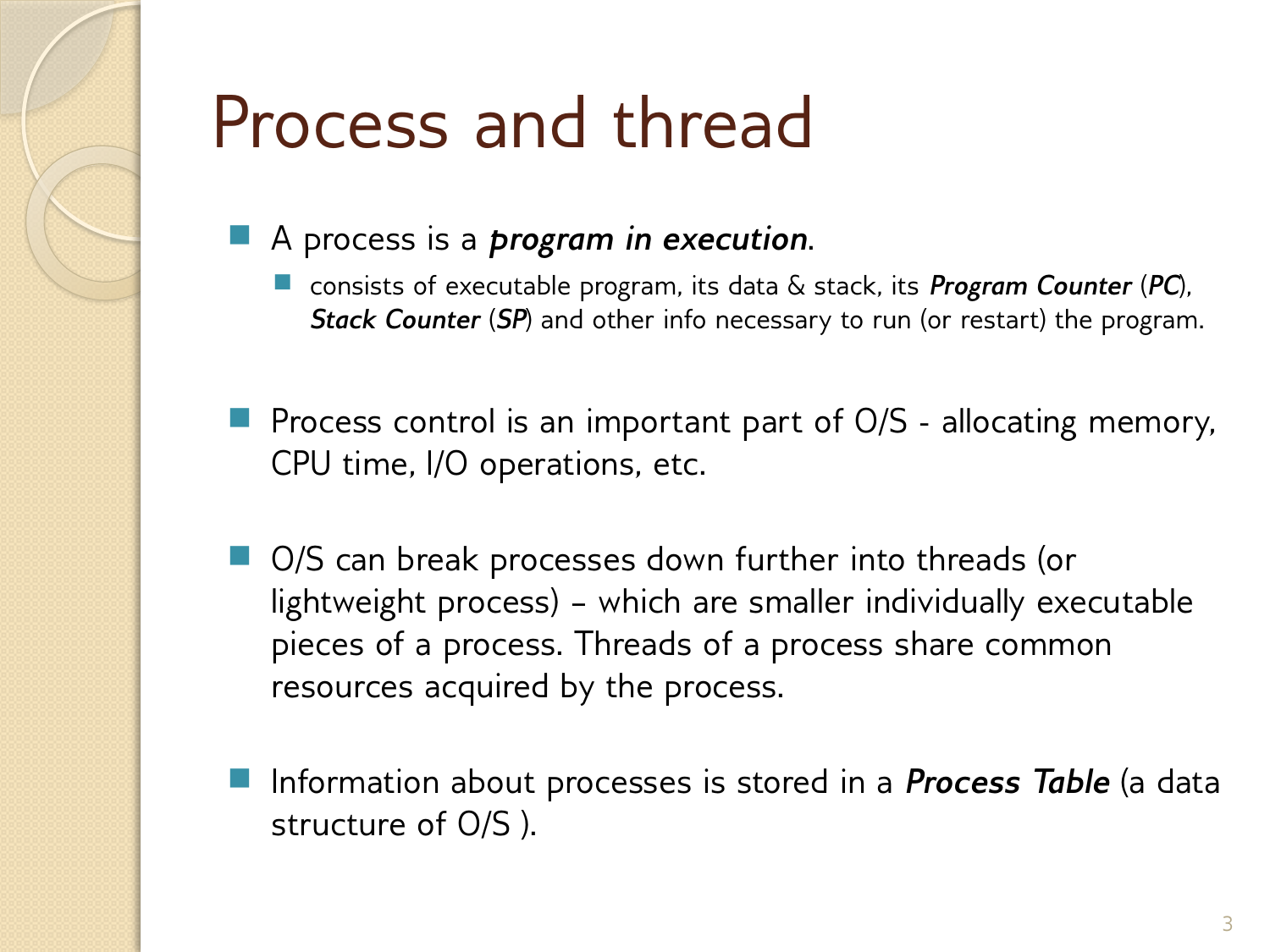

# Process and thread
A process is a program in execution.
consists of executable program, its data & stack, its Program Counter (PC), Stack Counter (SP) and other info necessary to run (or restart) the program.

Process control is an important part of O/S - allocating memory, CPU time, I/O operations, etc.
O/S can break processes down further into threads (or lightweight process) – which are smaller individually executable pieces of a process. Threads of a process share common resources acquired by the process.
Information about processes is stored in a Process Table (a data structure of O/S ).
3